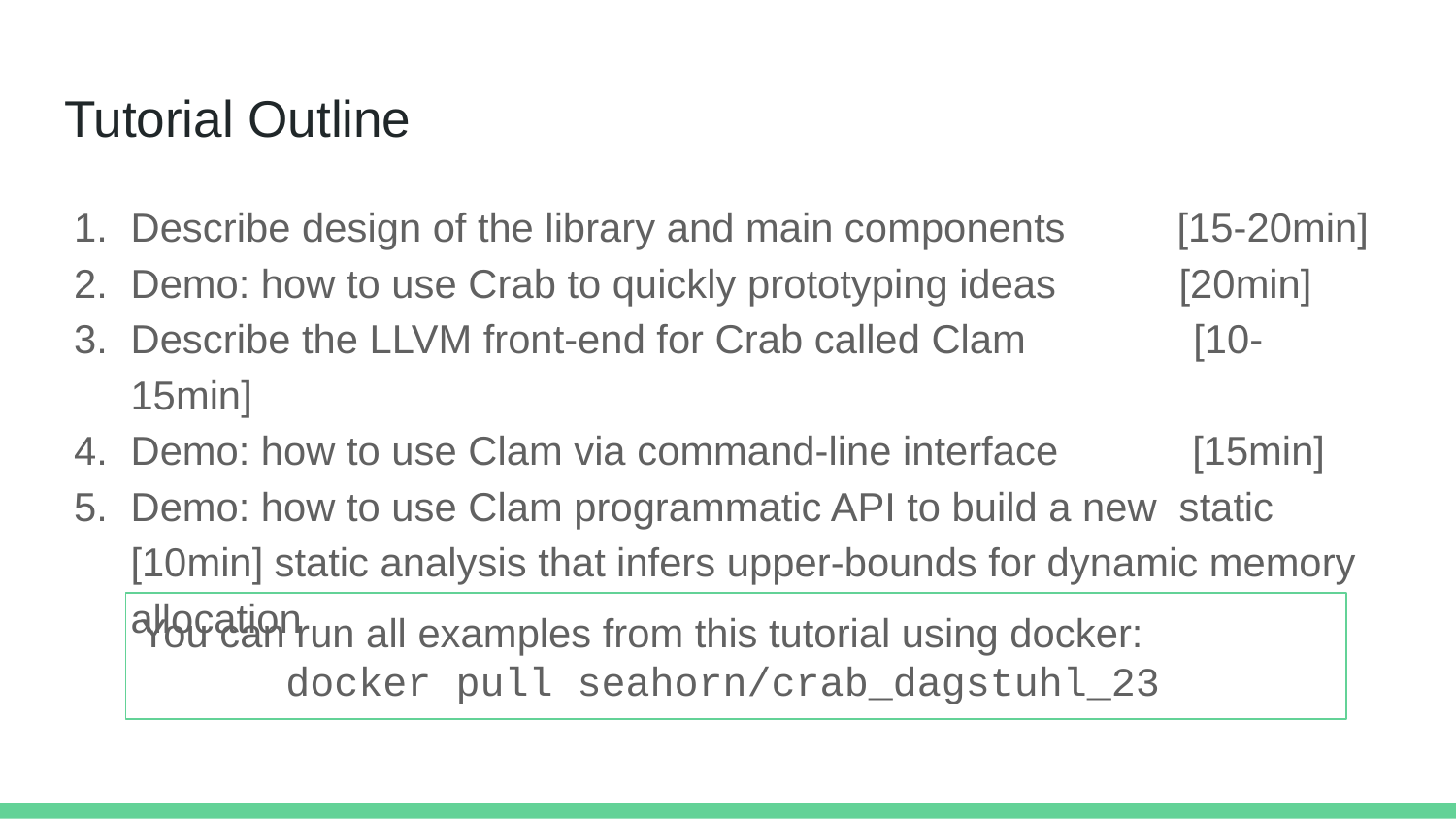

# Tutorial Outline
Describe design of the library and main components          [15-20min]
Demo: how to use Crab to quickly prototyping ideas           [20min]
Describe the LLVM front-end for Crab called Clam               [10-15min]
Demo: how to use Clam via command-line interface            [15min]
Demo: how to use Clam programmatic API to build a new  static [10min] static analysis that infers upper-bounds for dynamic memory allocation
You can run all examples from this tutorial using docker:
	docker pull seahorn/crab_dagstuhl_23